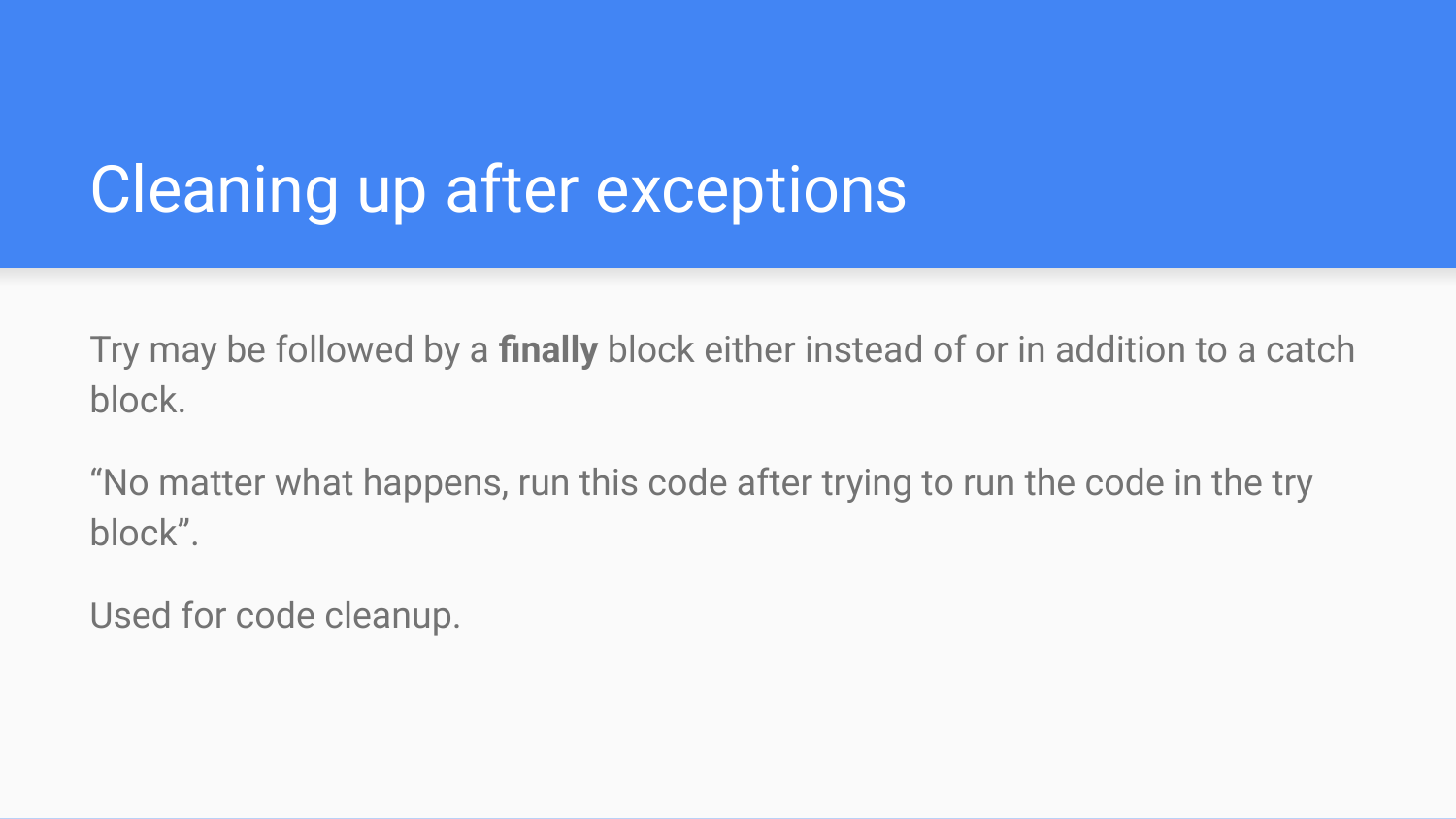

# Cleaning up after exceptions
Try may be followed by a finally block either instead of or in addition to a catch block.
“No matter what happens, run this code after trying to run the code in the try block”.
Used for code cleanup.